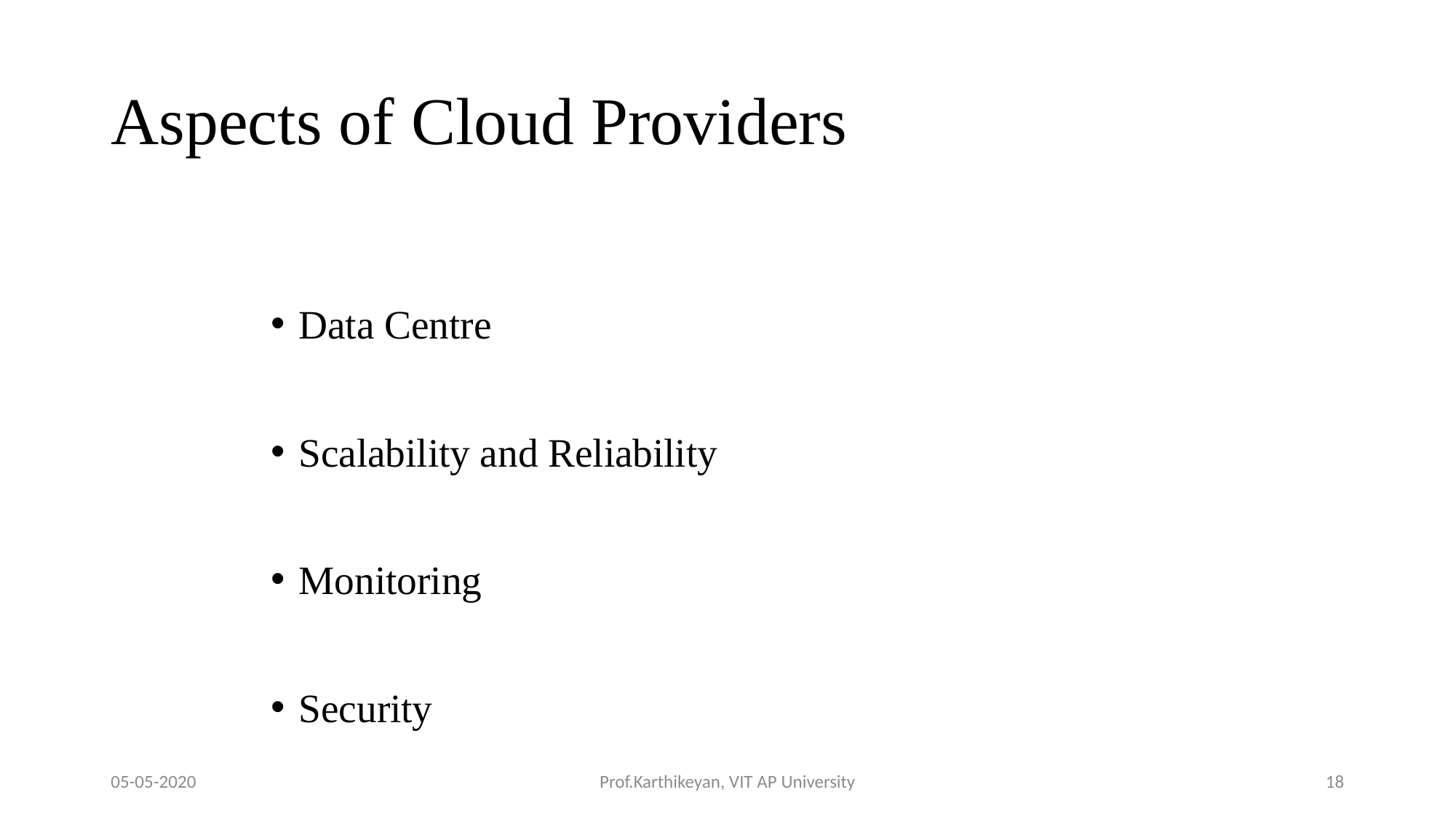

# Aspects of Cloud Providers
Data Centre
Scalability and Reliability
Monitoring
Security

05-05-2020
Prof.Karthikeyan, VIT AP University
18